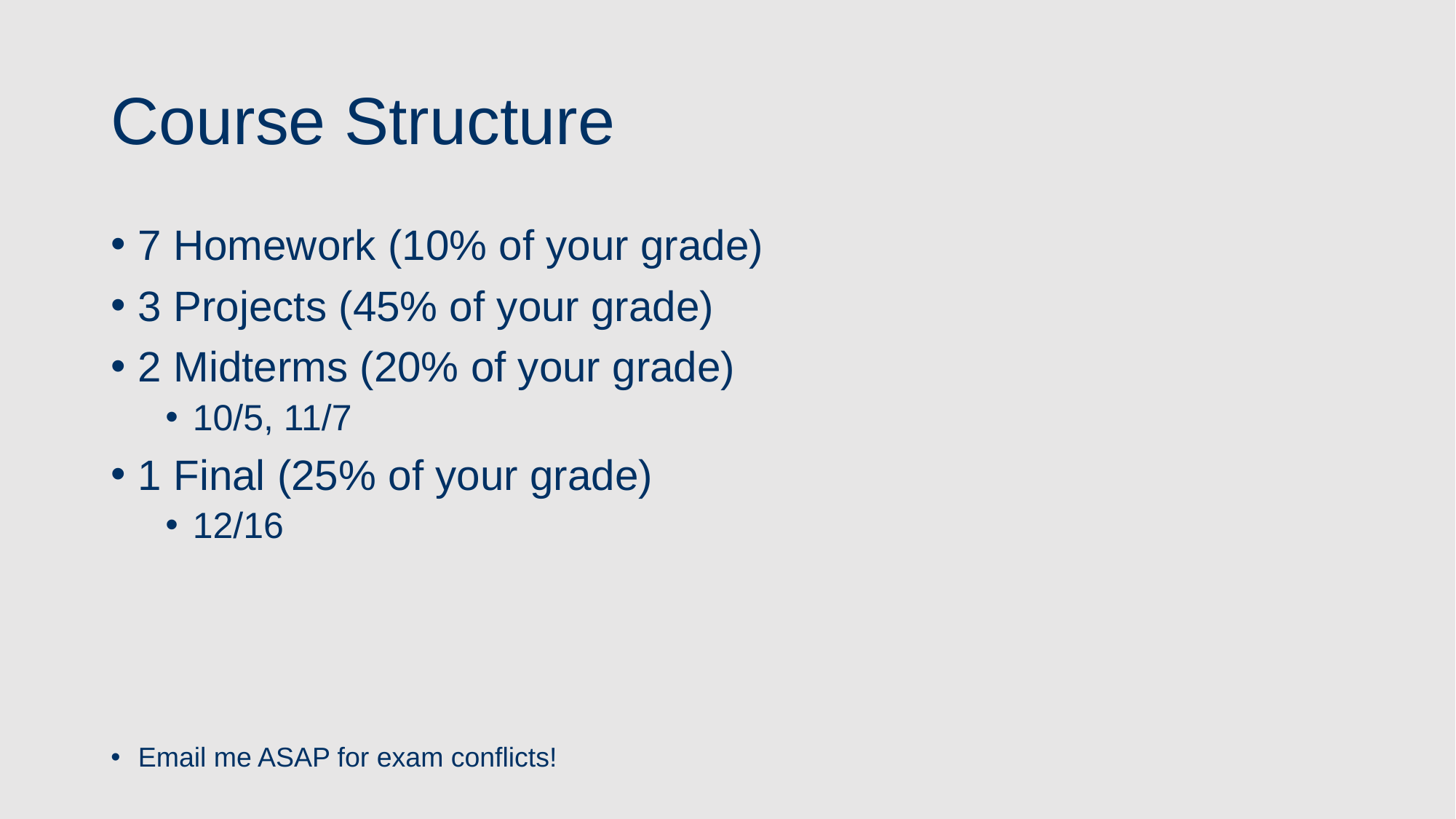

# Course Structure
7 Homework (10% of your grade)
3 Projects (45% of your grade)
2 Midterms (20% of your grade)
10/5, 11/7
1 Final (25% of your grade)
12/16

Email me ASAP for exam conflicts!